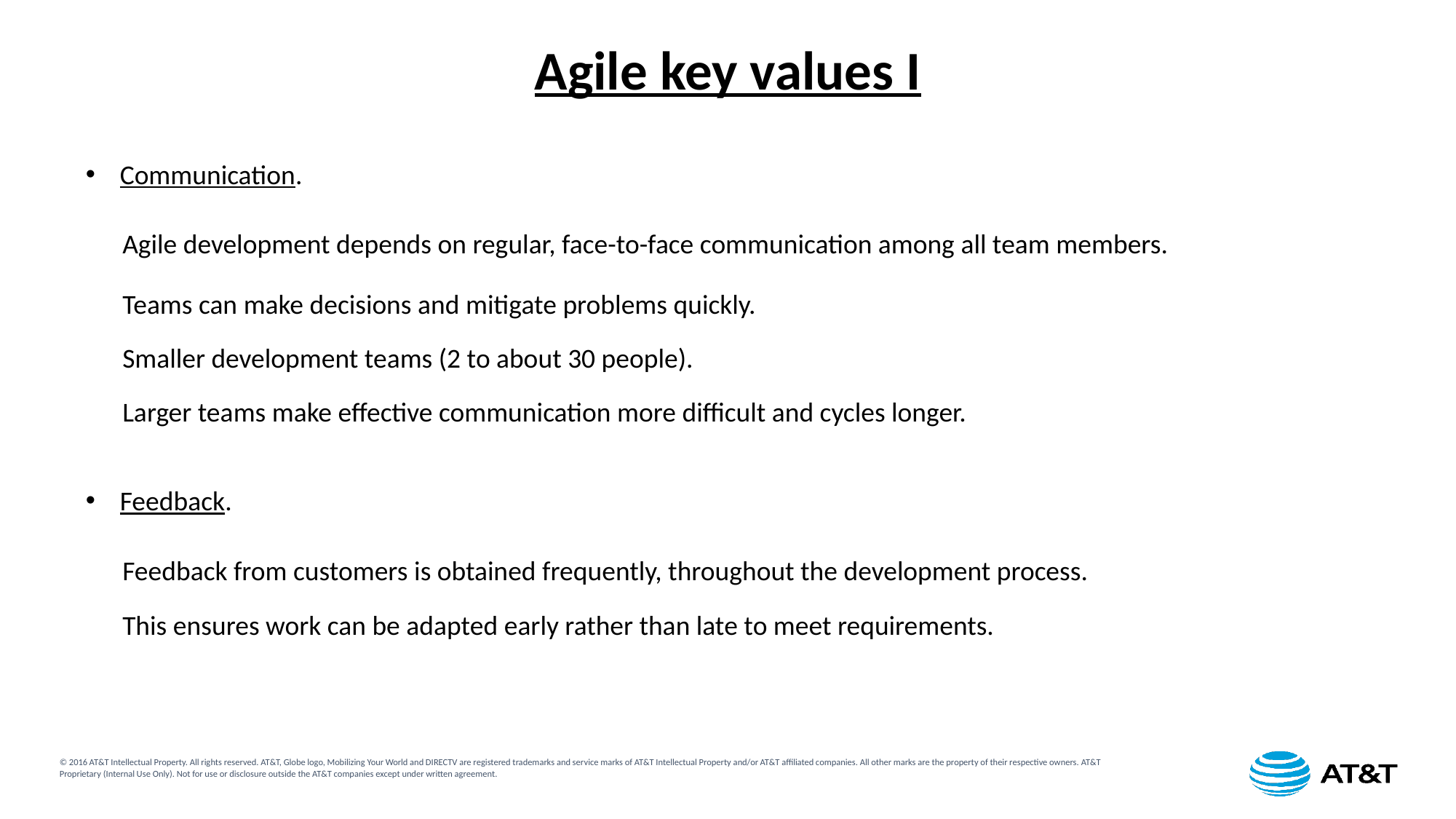

Agile key values I
Communication.
Agile development depends on regular, face-to-face communication among all team members.
Teams can make decisions and mitigate problems quickly.
Smaller development teams (2 to about 30 people).
Larger teams make effective communication more difficult and cycles longer.
Feedback.
Feedback from customers is obtained frequently, throughout the development process.
This ensures work can be adapted early rather than late to meet requirements.